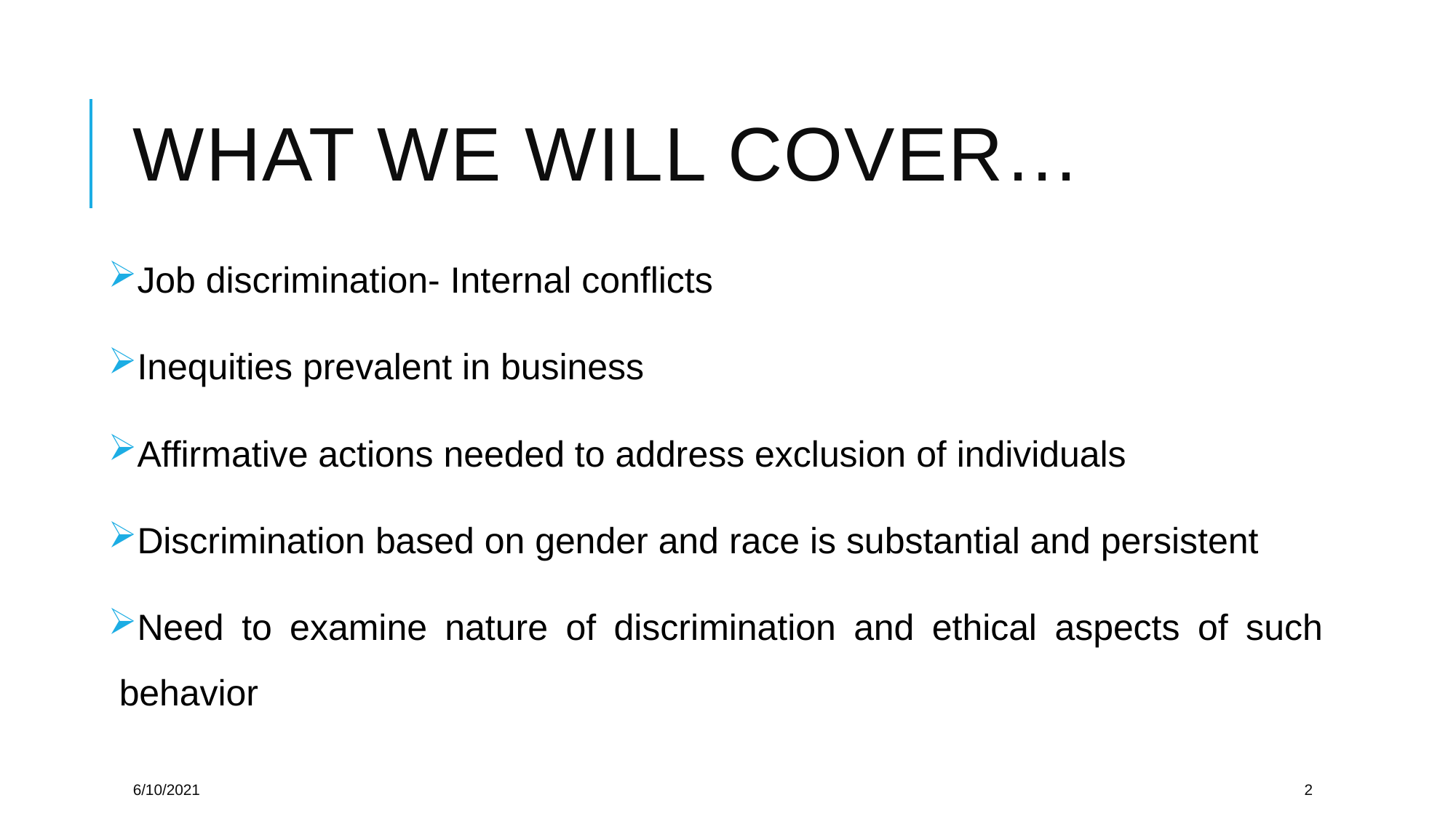

# What we will cover…
Job discrimination- Internal conflicts
Inequities prevalent in business
Affirmative actions needed to address exclusion of individuals
Discrimination based on gender and race is substantial and persistent
Need to examine nature of discrimination and ethical aspects of such behavior
6/10/2021
2